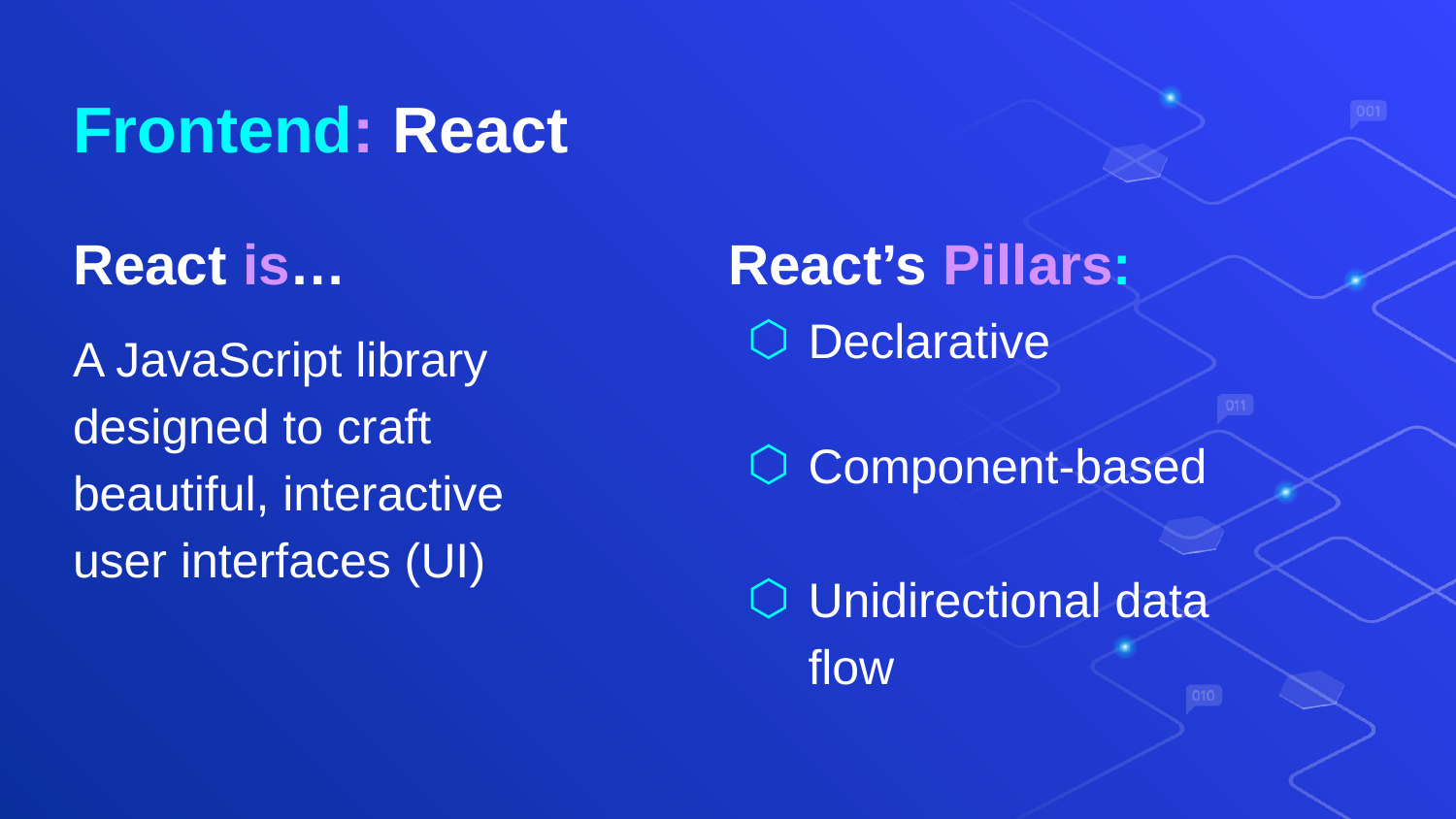

# Frontend: React
React is…

React’s Pillars:

Declarative
Component-based
Unidirectional data flow
A JavaScript library designed to craft beautiful, interactive user interfaces (UI)